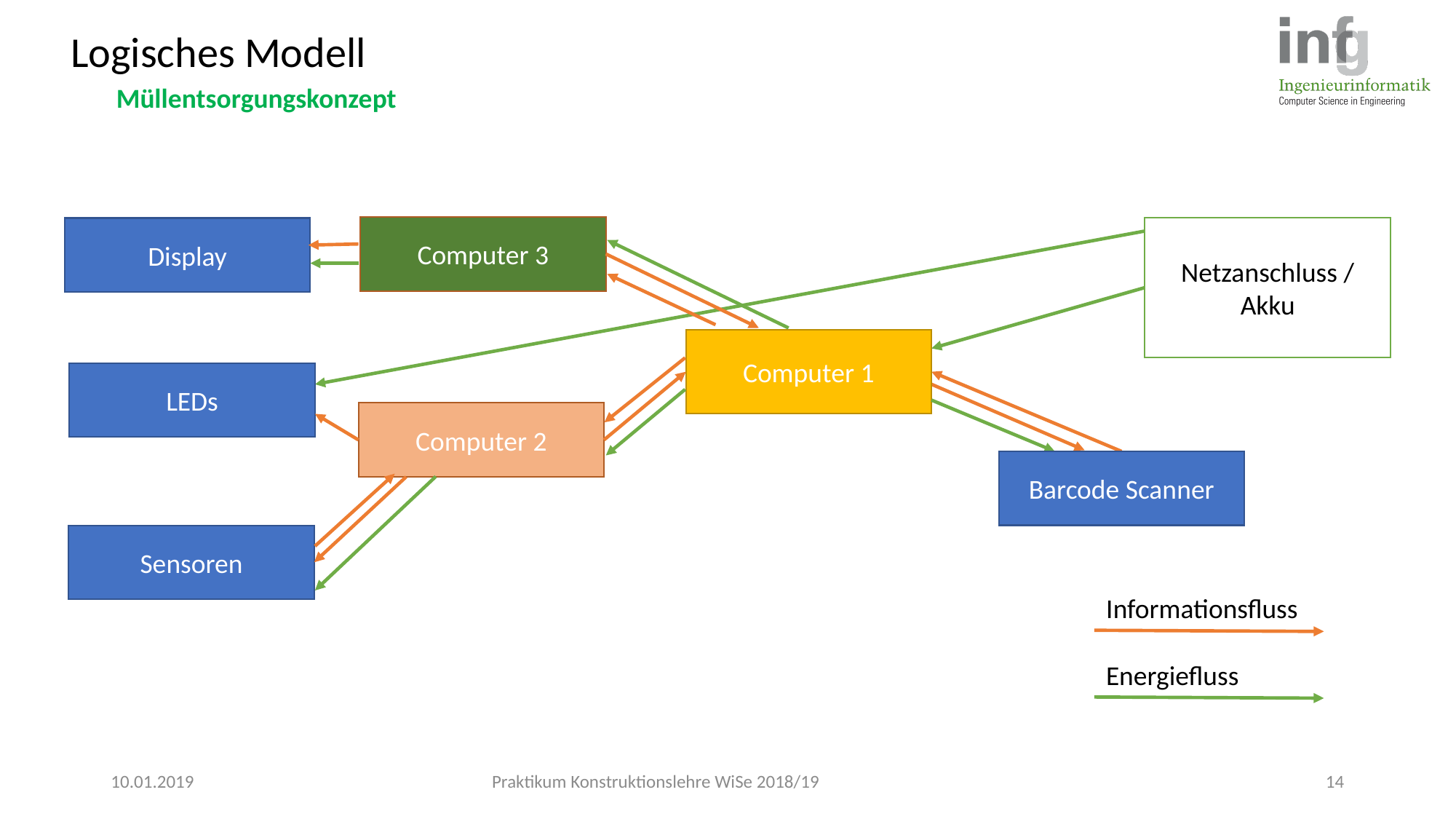

Logisches Modell
Müllentsorgungskonzept
Computer 3
Netzanschluss / Akku
Computer 1
LEDs
Computer 2
Barcode Scanner
Sensoren
Display
Informationsfluss
Energiefluss
10.01.2019
Praktikum Konstruktionslehre WiSe 2018/19
14